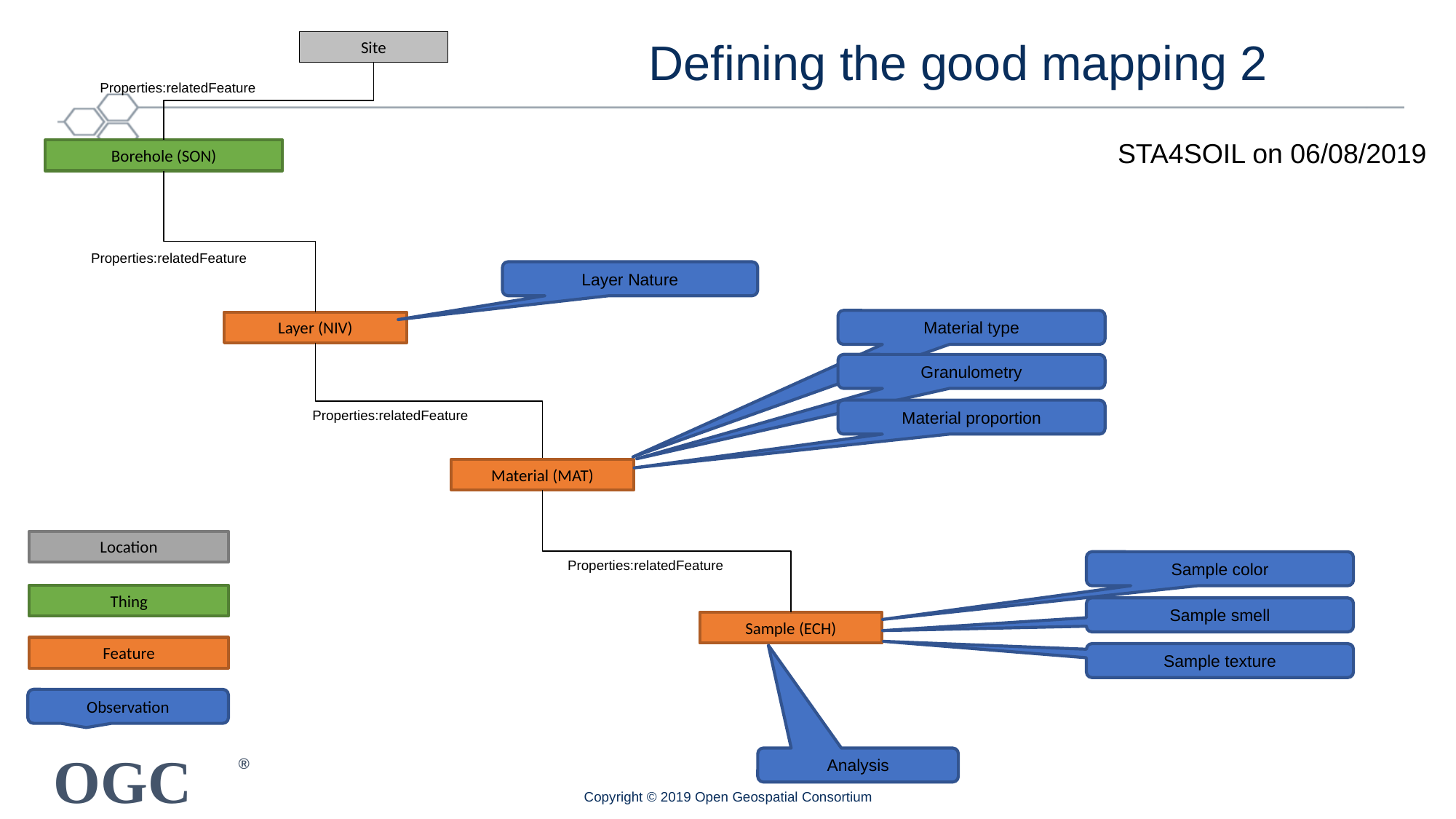

Defining the good mapping 2
Site
Properties:relatedFeature
STA4SOIL on 06/08/2019
Borehole (SON)
Properties:relatedFeature
Layer Nature
Material type
Layer (NIV)
Granulometry
Material proportion
Properties:relatedFeature
Material (MAT)
Location
Properties:relatedFeature
Sample color
Thing
Sample smell
Sample (ECH)
Feature
Sample texture
Observation
Analysis
Copyright © 2019 Open Geospatial Consortium